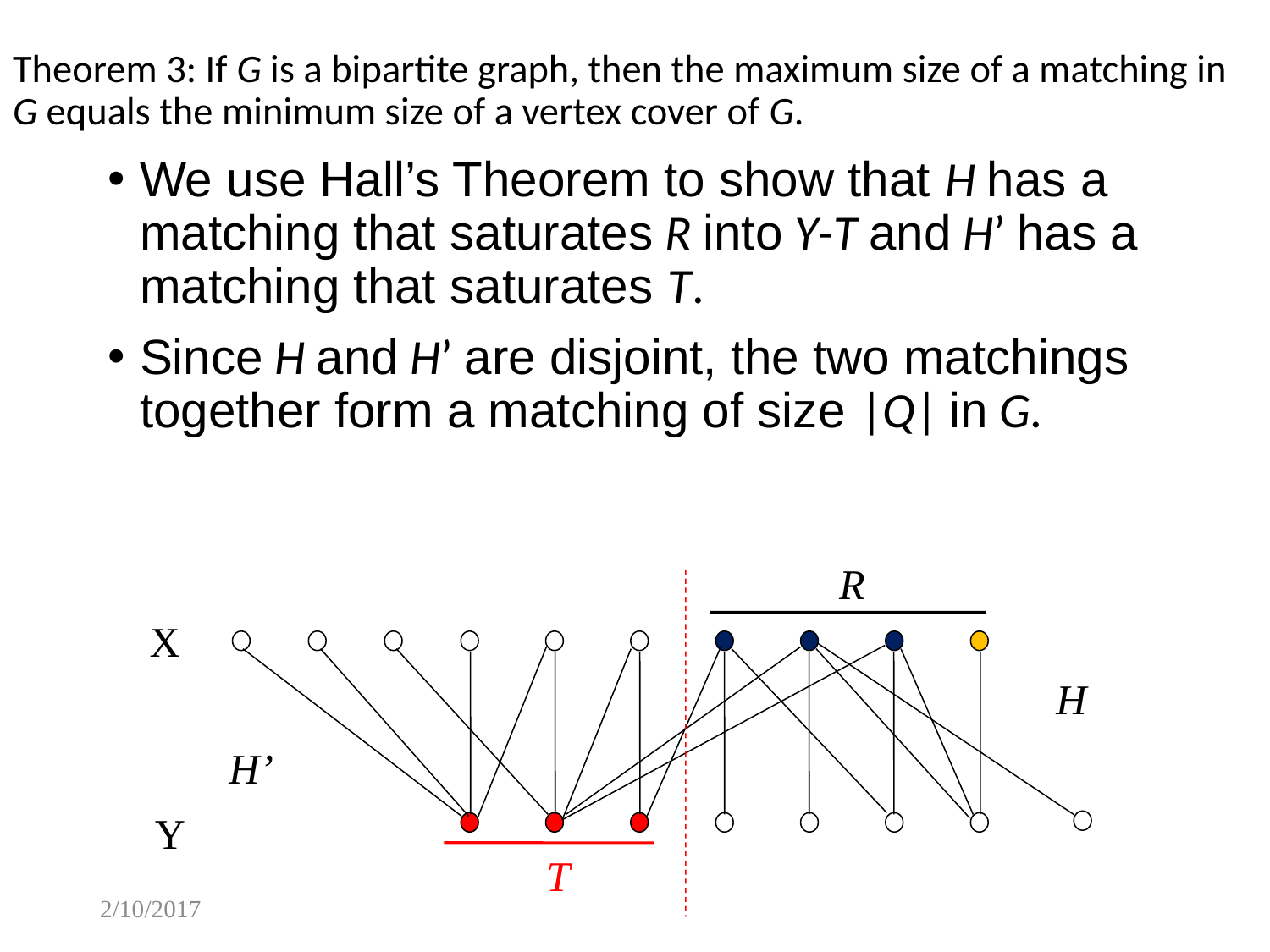

# Theorem 3: If G is a bipartite graph, then the maximum size of a matching in G equals the minimum size of a vertex cover of G.
We use Hall’s Theorem to show that H has a matching that saturates R into Y-T and H’ has a matching that saturates T.
Since H and H’ are disjoint, the two matchings together form a matching of size |Q| in G.
R

X

H
H’
Y

T
2/10/2017